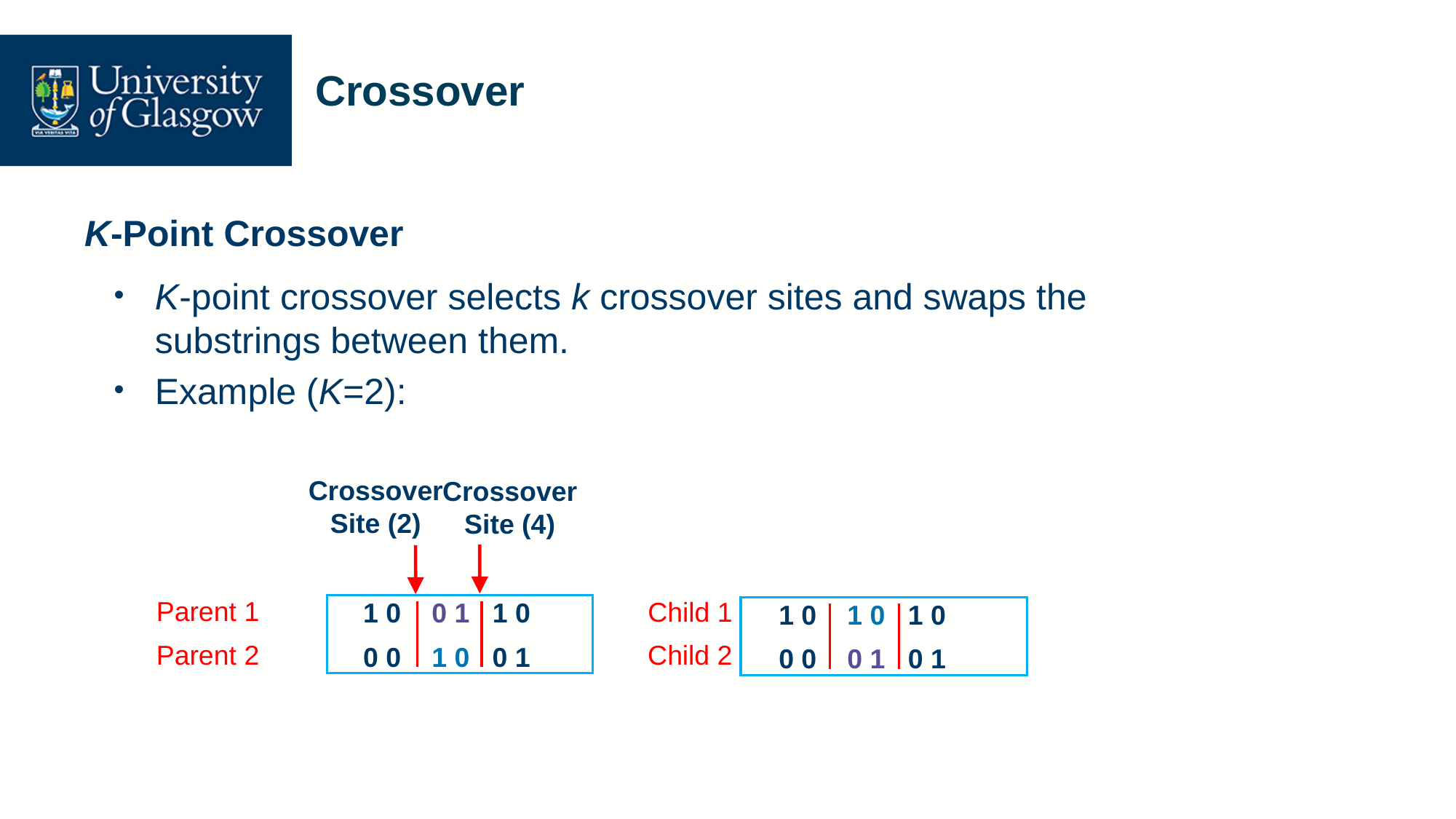

# Crossover
K-Point Crossover
K-point crossover selects k crossover sites and swaps the substrings between them.
Example (K=2):
Crossover Site (2)
Crossover Site (4)

Parent 1
Child 1
Child 2
1 0    0 1   1 0
0 0    1 0   0 1

1 0    1 0   1 0
0 0    0 1   0 1

Parent 2